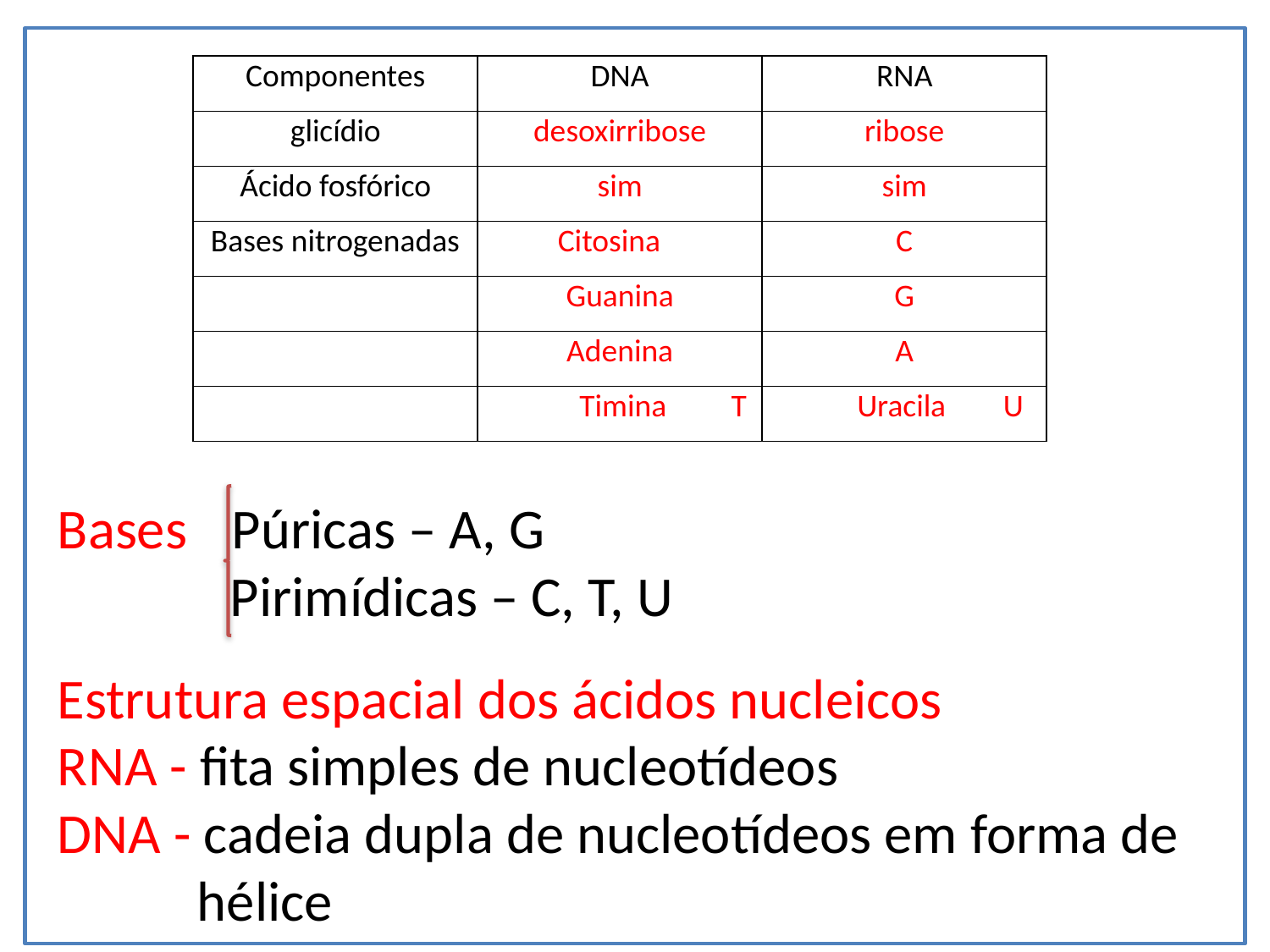

| Componentes | DNA | RNA |
| --- | --- | --- |
| glicídio | desoxirribose | ribose |
| Ácido fosfórico | sim | sim |
| Bases nitrogenadas | Citosina | C |
|  | Guanina | G |
|  | Adenina | A |
|  | Timina T | Uracila U |
Bases
  Púricas – A, G
 Pirimídicas – C, T, U

Estrutura espacial dos ácidos nucleicos
RNA - fita simples de nucleotídeos
DNA - cadeia dupla de nucleotídeos em forma de
           hélice